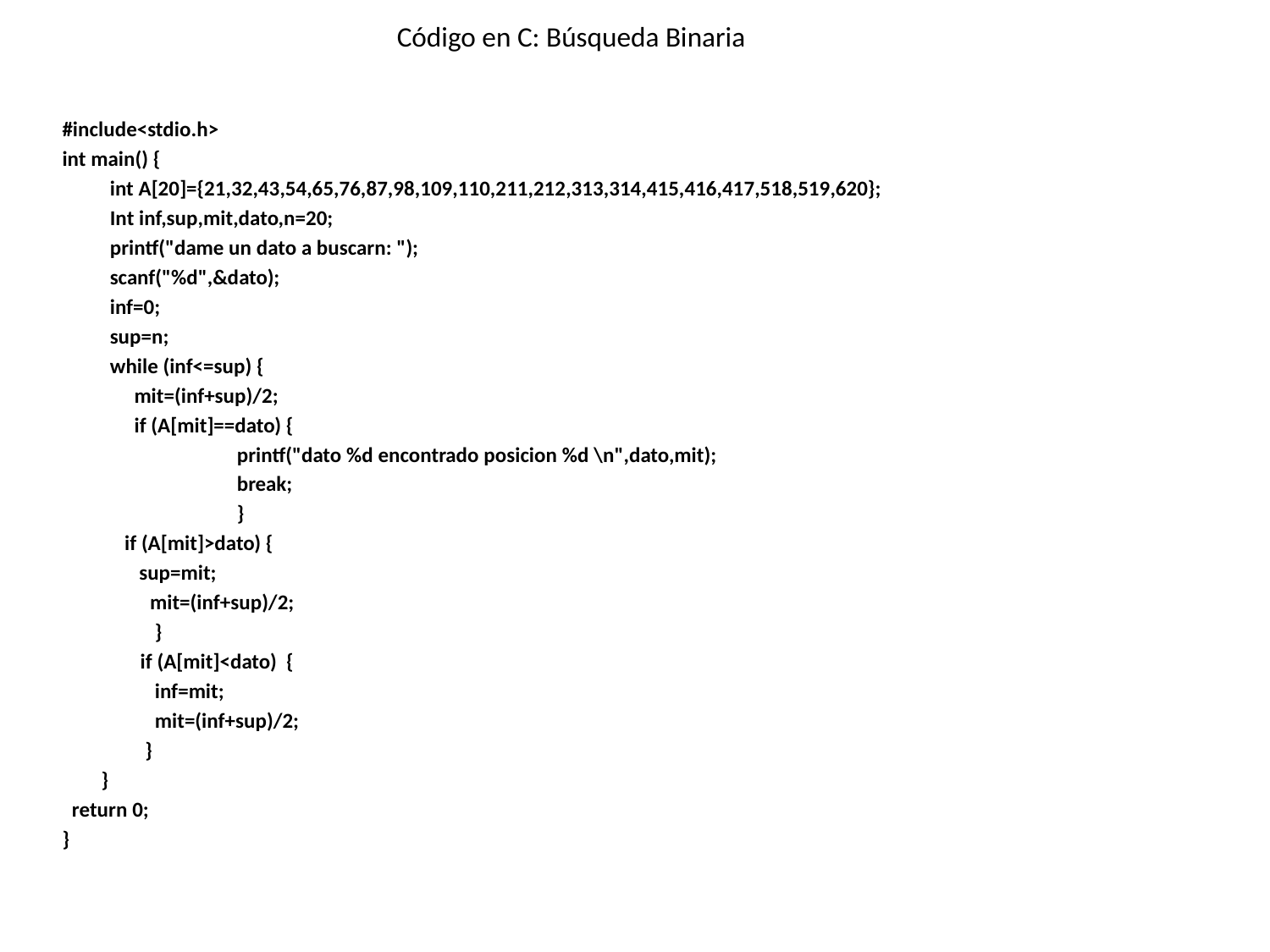

# Código en C: Búsqueda Binaria
#include<stdio.h>
int main() {
	int A[20]={21,32,43,54,65,76,87,98,109,110,211,212,313,314,415,416,417,518,519,620};
	Int inf,sup,mit,dato,n=20;
	printf("dame un dato a buscarn: ");
	scanf("%d",&dato);
	inf=0;
	sup=n;
	while (inf<=sup) {
	     mit=(inf+sup)/2;
	     if (A[mit]==dato) {
		printf("dato %d encontrado posicion %d \n",dato,mit);
		break;
		}
	   if (A[mit]>dato) {
	      sup=mit;
                  mit=(inf+sup)/2;
                   }
                if (A[mit]<dato)  {
                   inf=mit;
                   mit=(inf+sup)/2;
                 }
        }
  return 0;
}